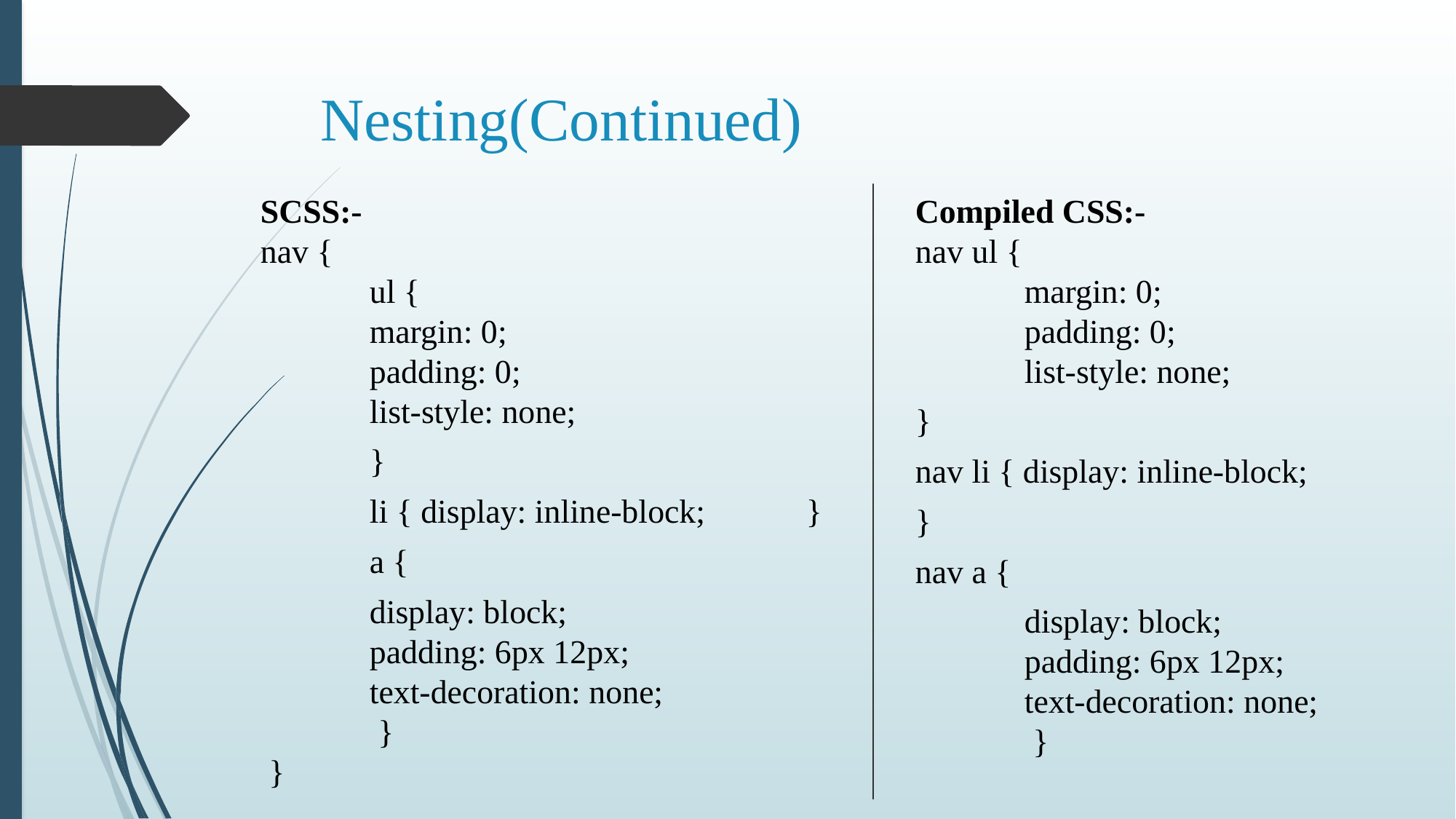

# Nesting(Continued)
SCSS:-
nav {
	ul {
 	margin: 0;
	padding: 0;
 	list-style: none;
	}
	li { display: inline-block; 	}
	a {
	display: block;
	padding: 6px 12px;
	text-decoration: none;
	 }
 }
Compiled CSS:-
nav ul {
 	margin: 0;
	padding: 0;
 	list-style: none;
}
nav li { display: inline-block;
}
nav a {
	display: block;
	padding: 6px 12px;
	text-decoration: none;
	 }